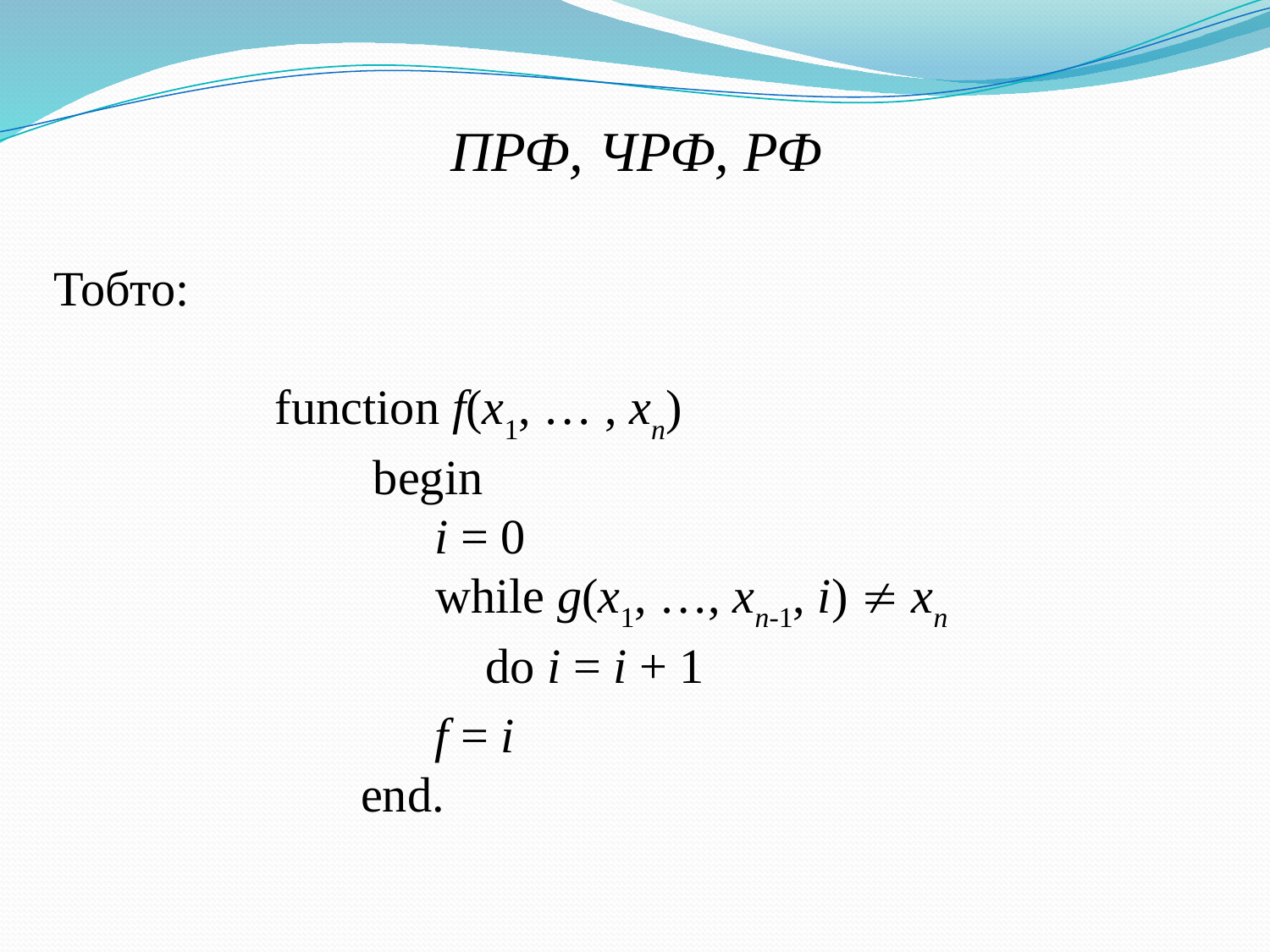

ПРФ, ЧРФ, РФ
Тобто:

                  function f(x1, … , xn)
                          begin
                               i = 0
			   while g(x1, …, xn-1, i) ≠ xn
                                                            do i = i + 1
                               f = i
                         end.